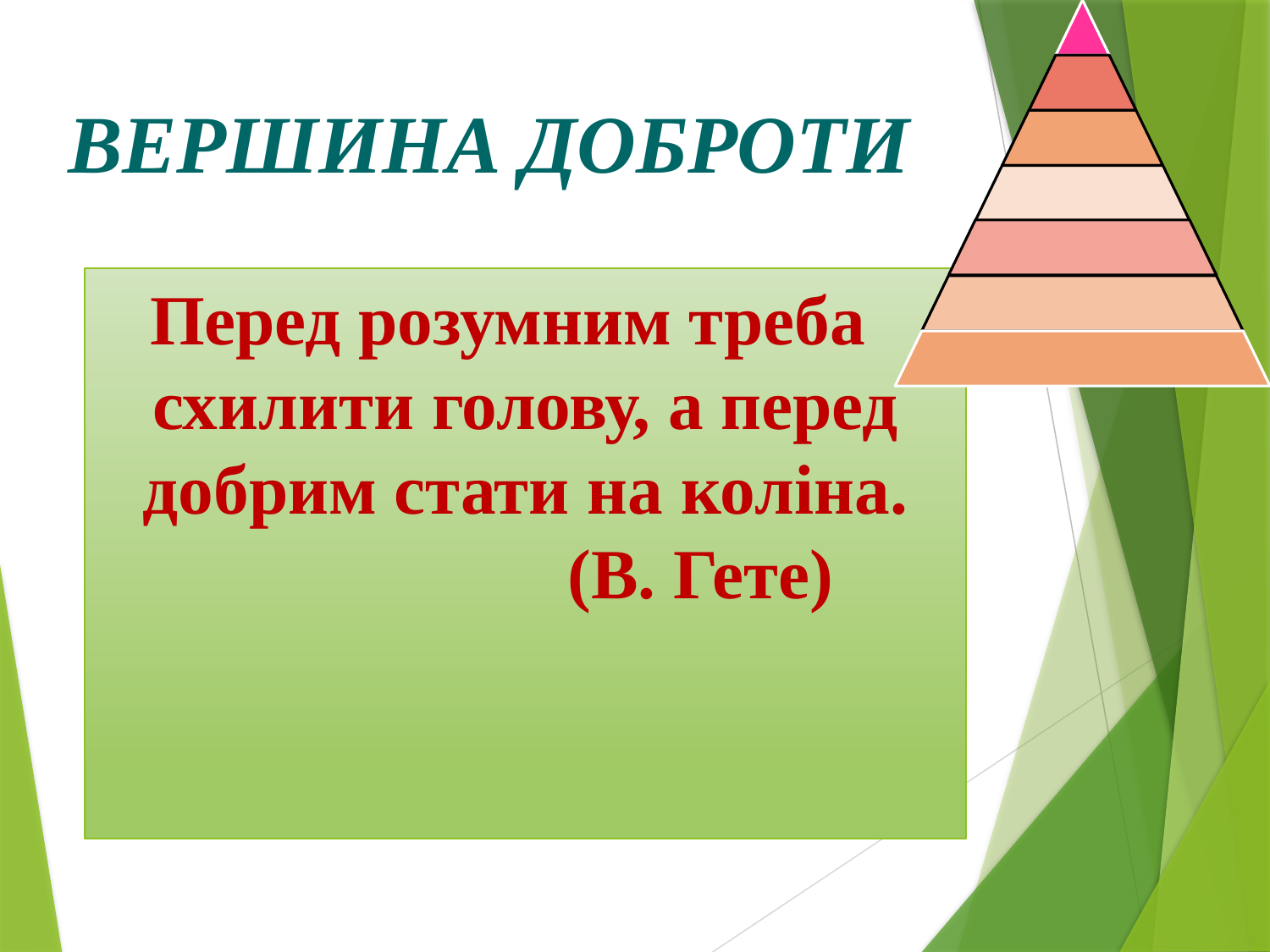

# ВЕРШИНА ДОБРОТИ
Перед розумним треба   схилити голову, а перед добрим стати на коліна.
                    (В. Гете)